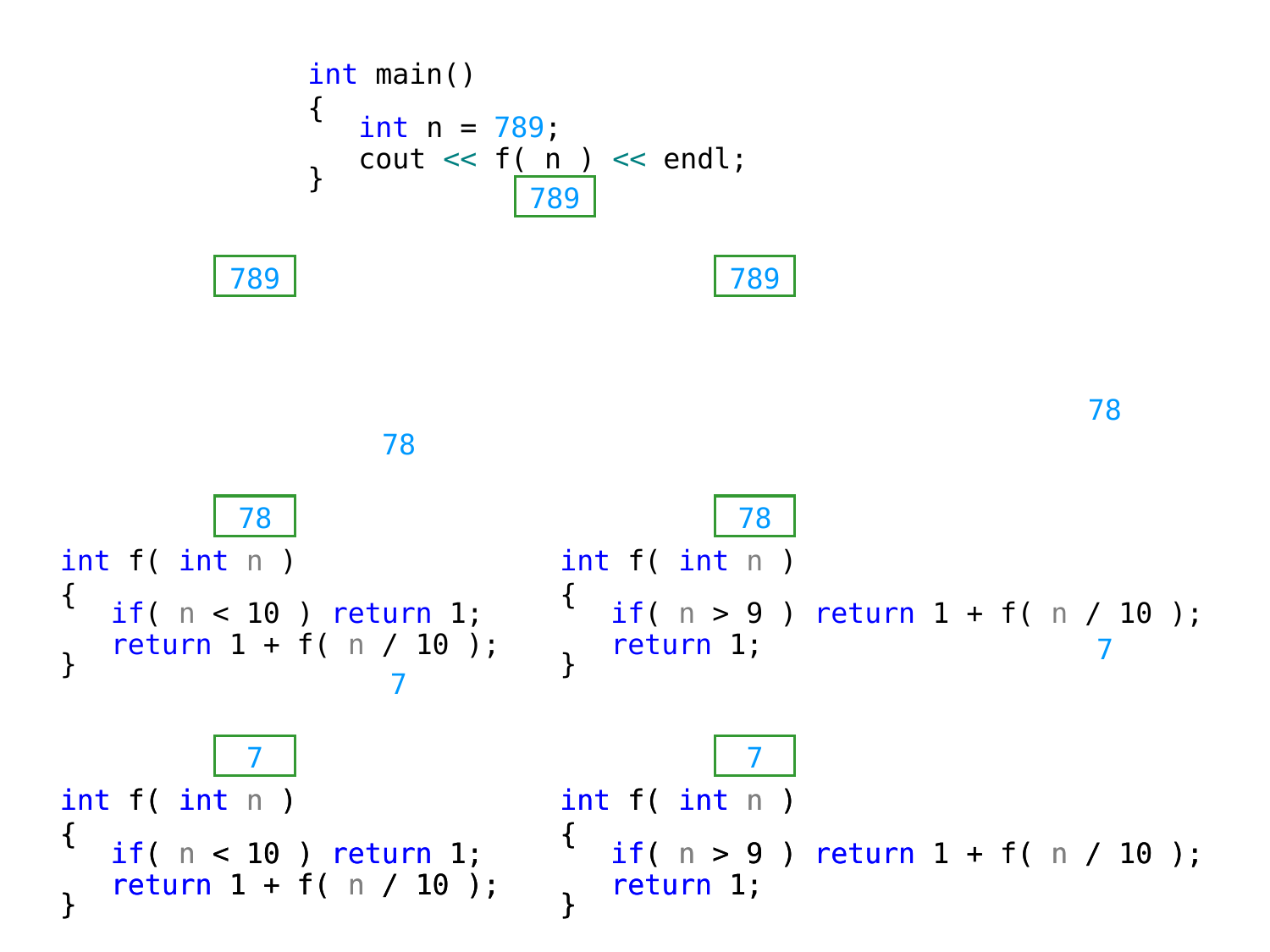

int main()
{
   int n = 789;
   cout << f( n ) << endl;
}

789
789
789
int f( int n )
{
   if( n < 10 ) return 1;
   return 1 + f( n / 10 );
}

int f( int n )
{
   if( n < 10 ) return 1;
   return 1 + f( n / 10 );
}
int f( int n )
{
   if( n > 9 ) return 1 + f( n / 10 );
   return 1;
}
int f( int n )
{
   if( n > 9 ) return 1 + f( n / 10 );
   return 1;
}
78
78
78
78
int f( int n )
{
   if( n < 10 ) return 1;
   return 1 + f( n / 10 );
}
int f( int n )
{
   if( n > 9 ) return 1 + f( n / 10 );
   return 1;
}
7
7
7
7